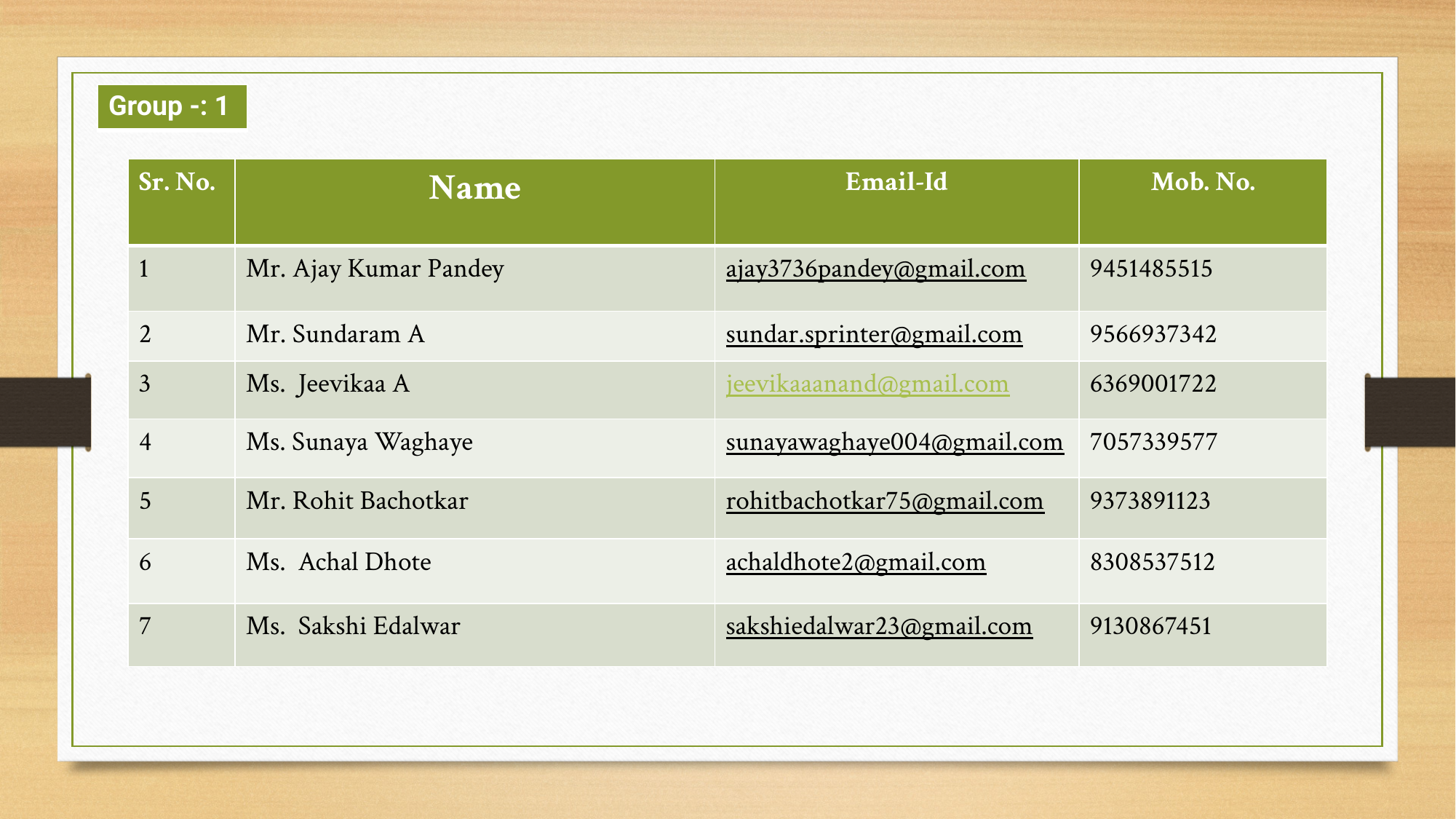

| Group -: 1 |
| --- |
| Sr. No. | Name | Email-Id | Mob. No. |
| --- | --- | --- | --- |
| 1 | Mr. Ajay Kumar Pandey | ajay3736pandey@gmail.com | 9451485515 |
| 2 | Mr. Sundaram A | sundar.sprinter@gmail.com | 9566937342 |
| 3 | Ms. Jeevikaa A | jeevikaaanand@gmail.com | 6369001722 |
| 4 | Ms. Sunaya Waghaye | sunayawaghaye004@gmail.com | 7057339577 |
| 5 | Mr. Rohit Bachotkar | rohitbachotkar75@gmail.com | 9373891123 |
| 6 | Ms. Achal Dhote | achaldhote2@gmail.com | 8308537512 |
| 7 | Ms. Sakshi Edalwar | sakshiedalwar23@gmail.com | 9130867451 |